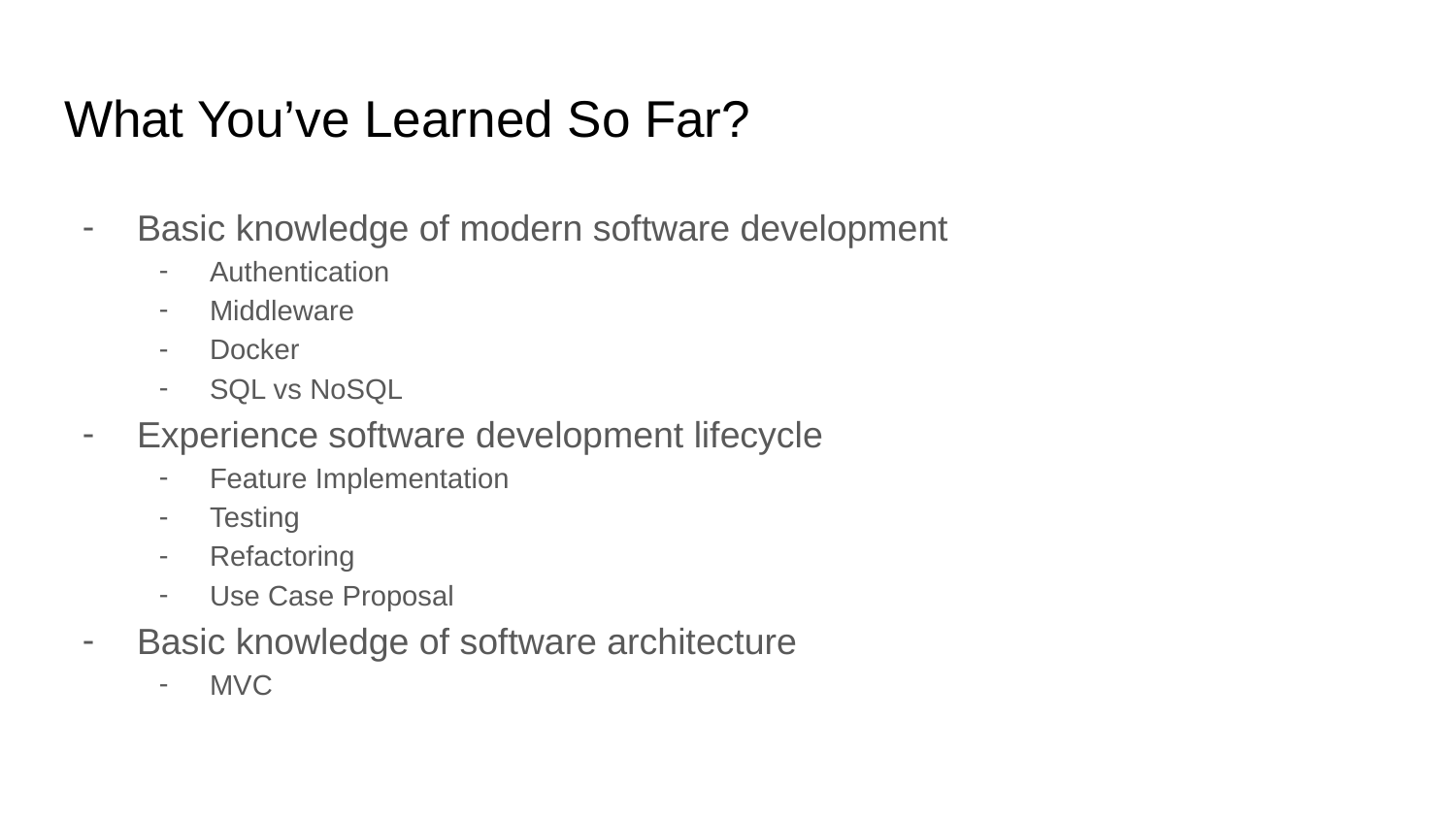

# What You’ve Learned So Far?
Basic knowledge of modern software development
Authentication
Middleware
Docker
SQL vs NoSQL
Experience software development lifecycle
Feature Implementation
Testing
Refactoring
Use Case Proposal
Basic knowledge of software architecture
MVC